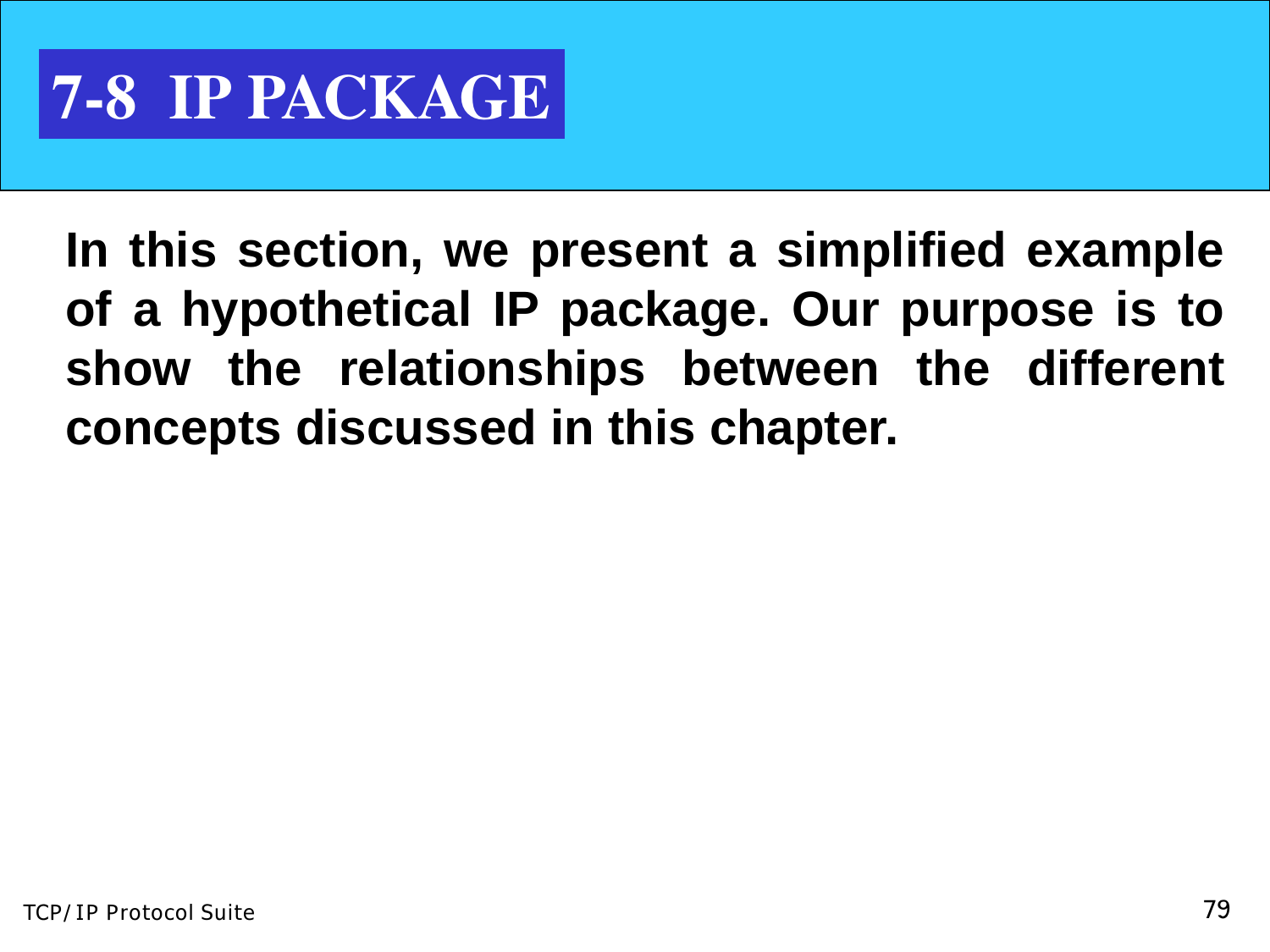

7-8  IP PACKAGE
In this section, we present a simplified example of a hypothetical IP package. Our purpose is to show the relationships between the different concepts discussed in this chapter.
79
TCP/IP Protocol Suite